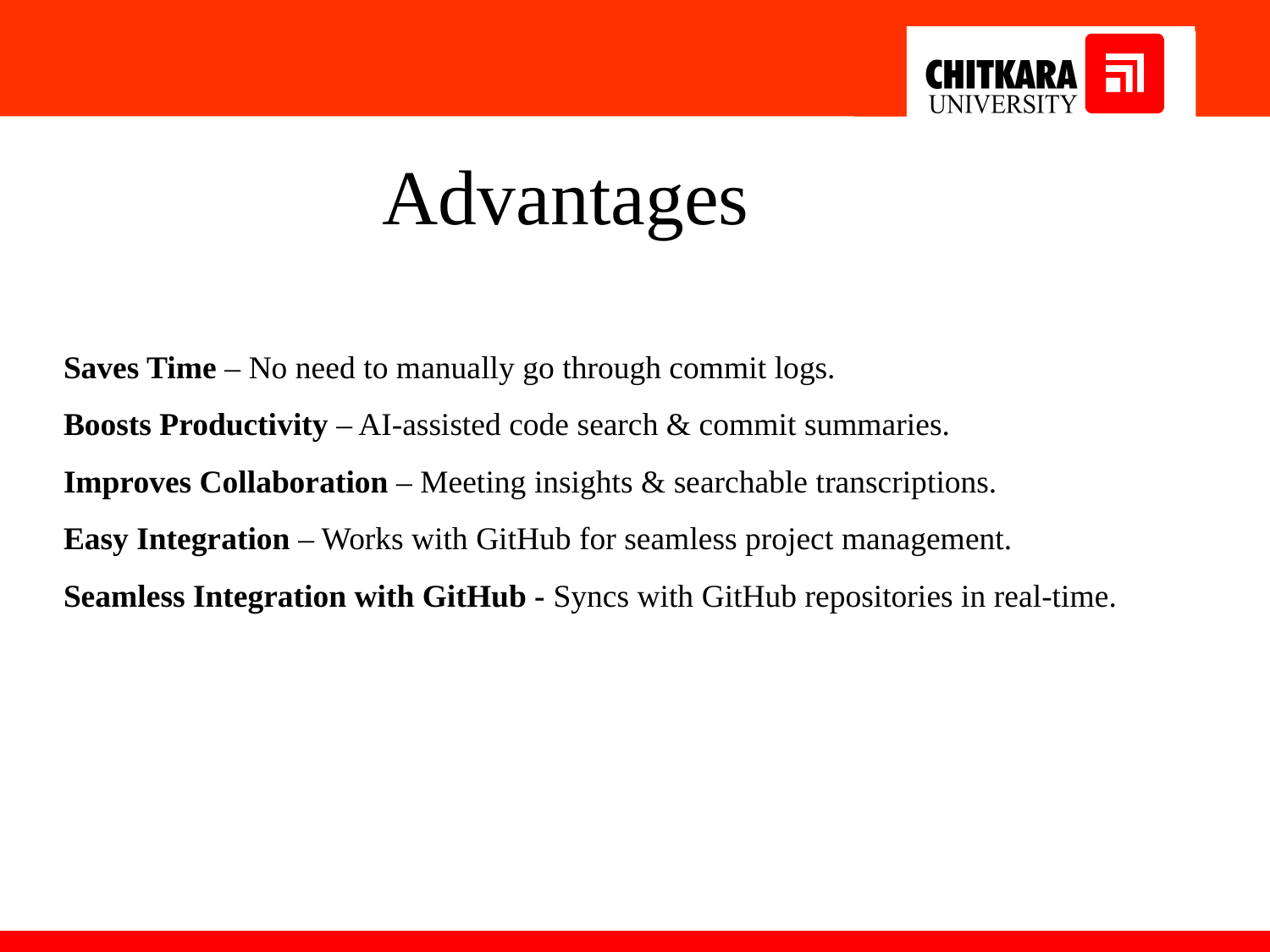

# Advantages
Saves Time – No need to manually go through commit logs.
Boosts Productivity – AI-assisted code search & commit summaries.
Improves Collaboration – Meeting insights & searchable transcriptions.
Easy Integration – Works with GitHub for seamless project management.
Seamless Integration with GitHub - Syncs with GitHub repositories in real-time.